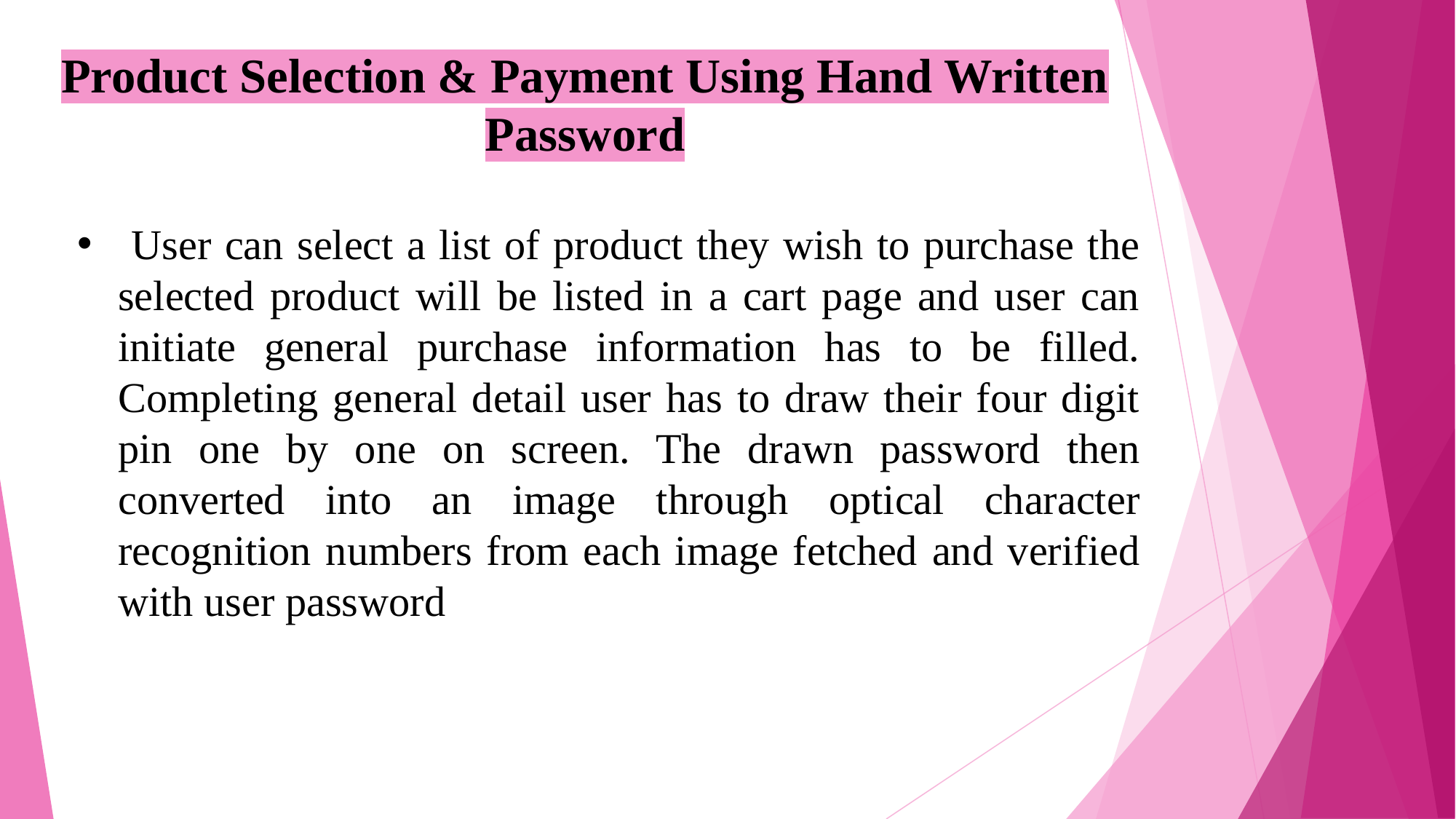

Product Selection & Payment Using Hand Written Password
 User can select a list of product they wish to purchase the selected product will be listed in a cart page and user can initiate general purchase information has to be filled. Completing general detail user has to draw their four digit pin one by one on screen. The drawn password then converted into an image through optical character recognition numbers from each image fetched and verified with user password